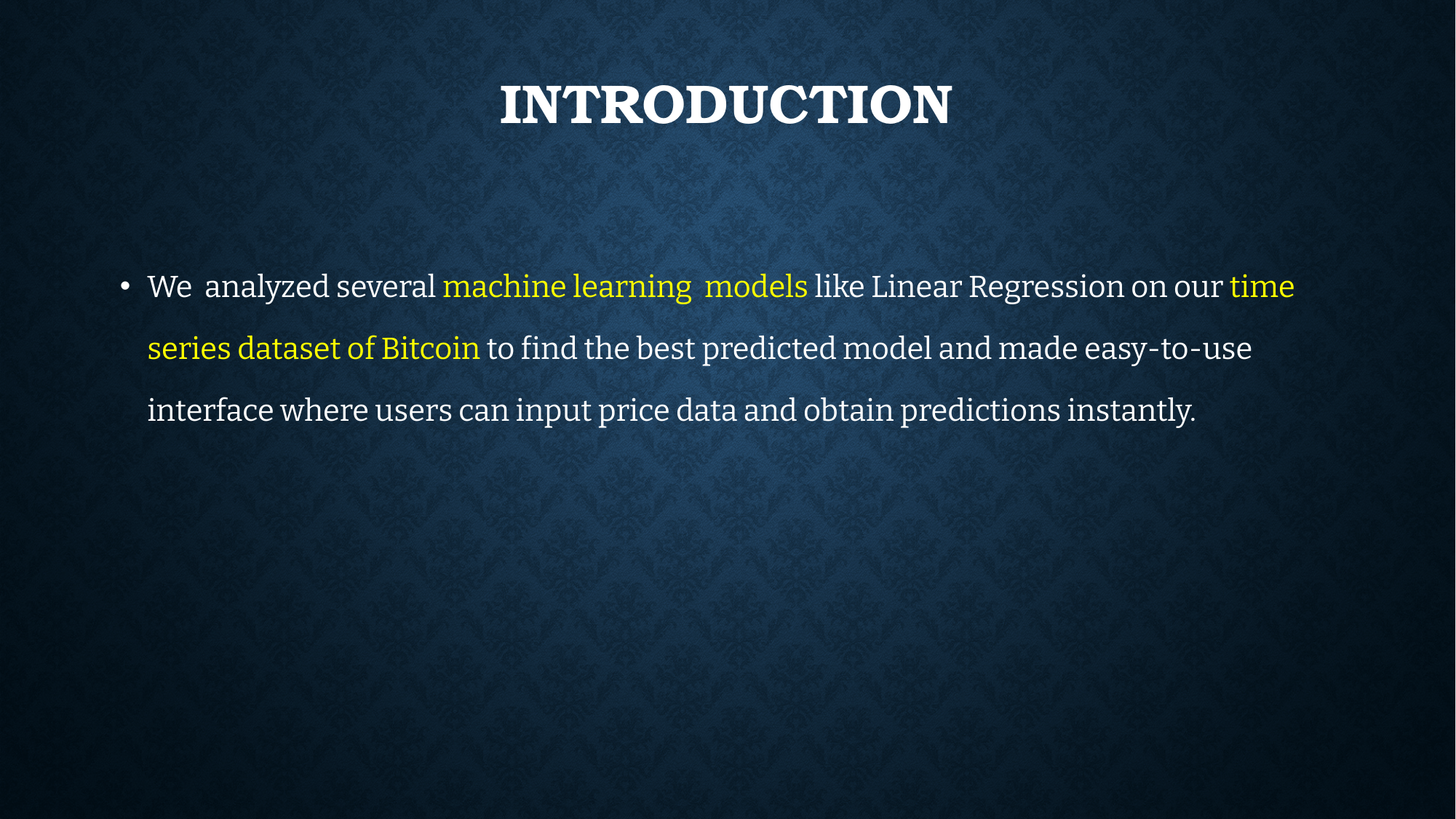

# Introduction
We  analyzed several machine learning  models like Linear Regression on our time series dataset of Bitcoin to find the best predicted model and made easy-to-use interface where users can input price data and obtain predictions instantly.